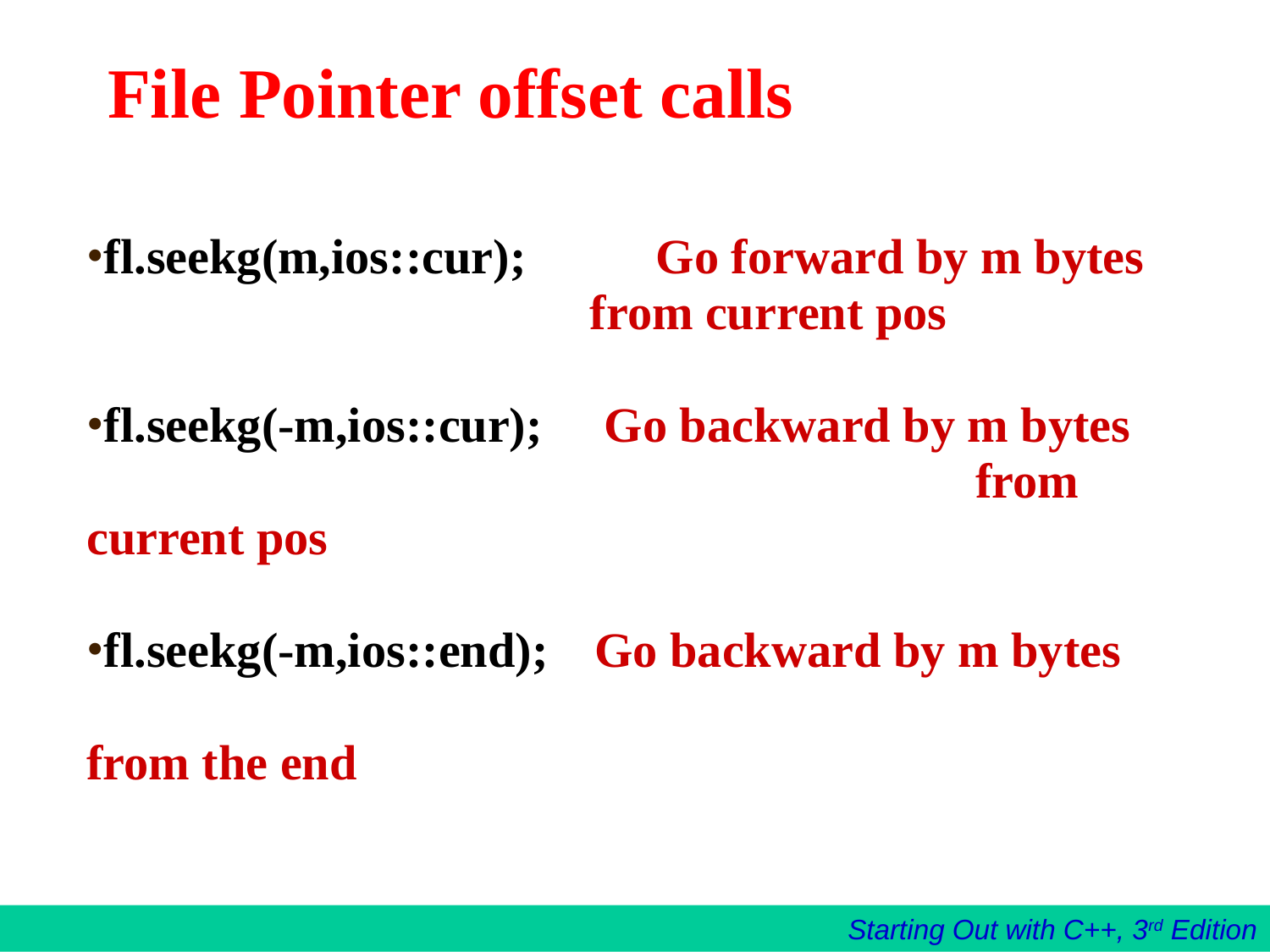

File Pointer offset calls

fl.seekg(m,ios::cur);	     Go forward by m bytes
                                         from current pos

fl.seekg(-m,ios::cur);     Go backward by m bytes
           						from current pos

fl.seekg(-m,ios::end);	Go backward by m bytes
								from the end